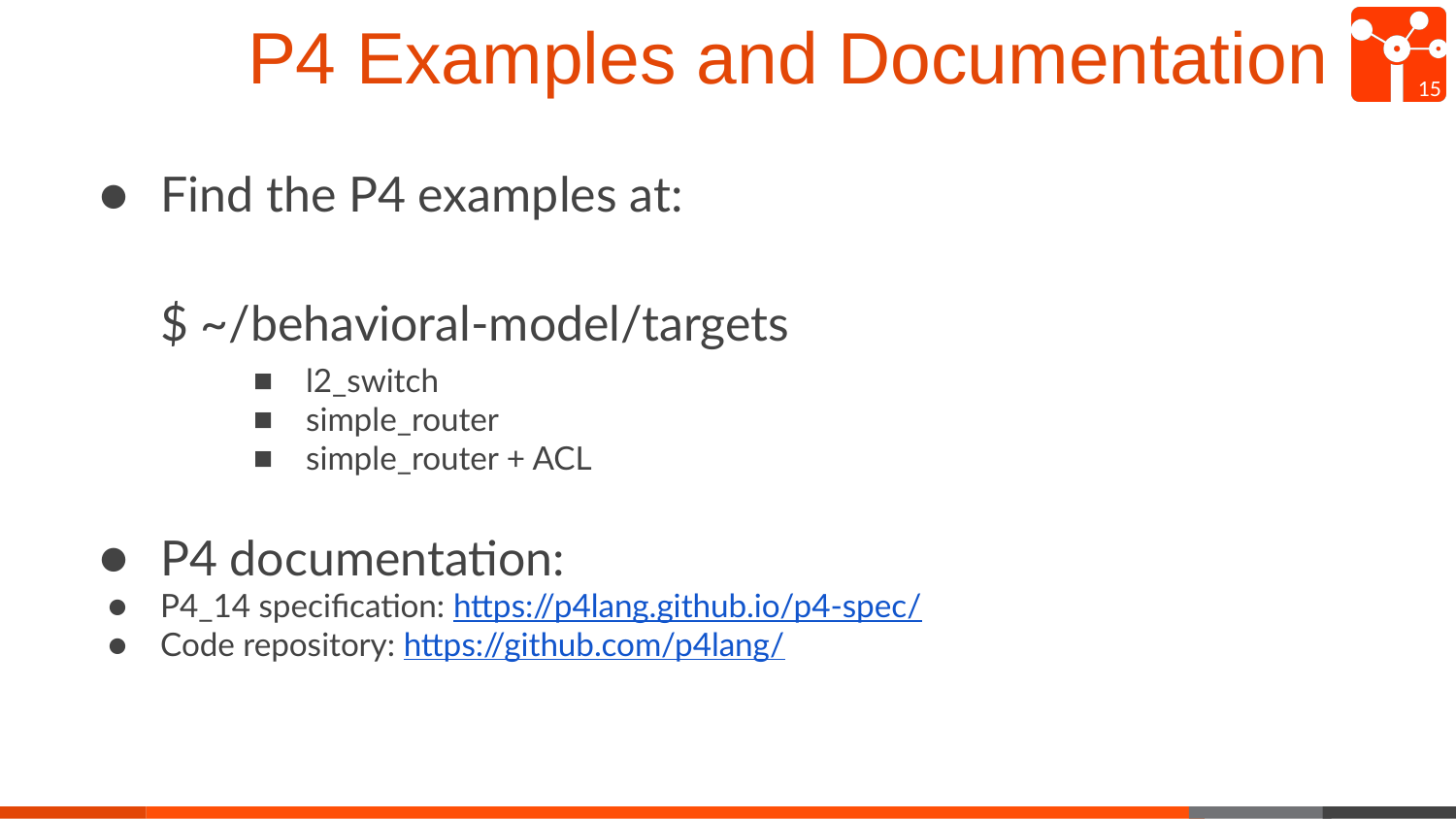

# P4 Examples and Documentation
15
Find the P4 examples at:
$ ~/behavioral-model/targets
l2_switch
simple_router
simple_router + ACL

P4 documentation:
P4_14 specification: https://p4lang.github.io/p4-spec/
Code repository: https://github.com/p4lang/